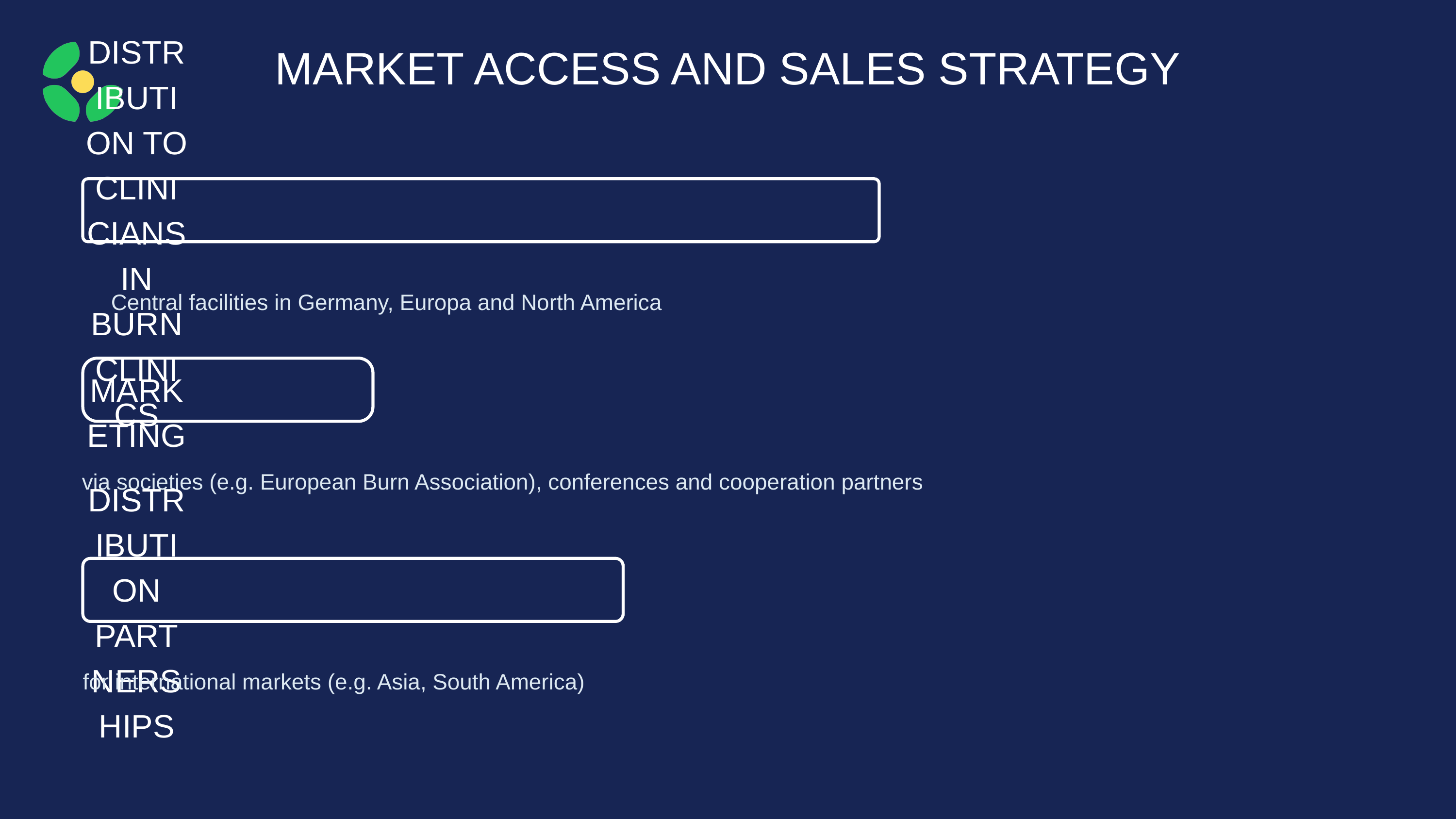

MARKET ACCESS AND SALES STRATEGY

DISTRIBUTION TO CLINICIANS IN BURN CLINICS
Central facilities in Germany, Europa and North America

MARKETING
via societies (e.g. European Burn Association), conferences and cooperation partners

DISTRIBUTION PARTNERSHIPS
for international markets (e.g. Asia, South America)